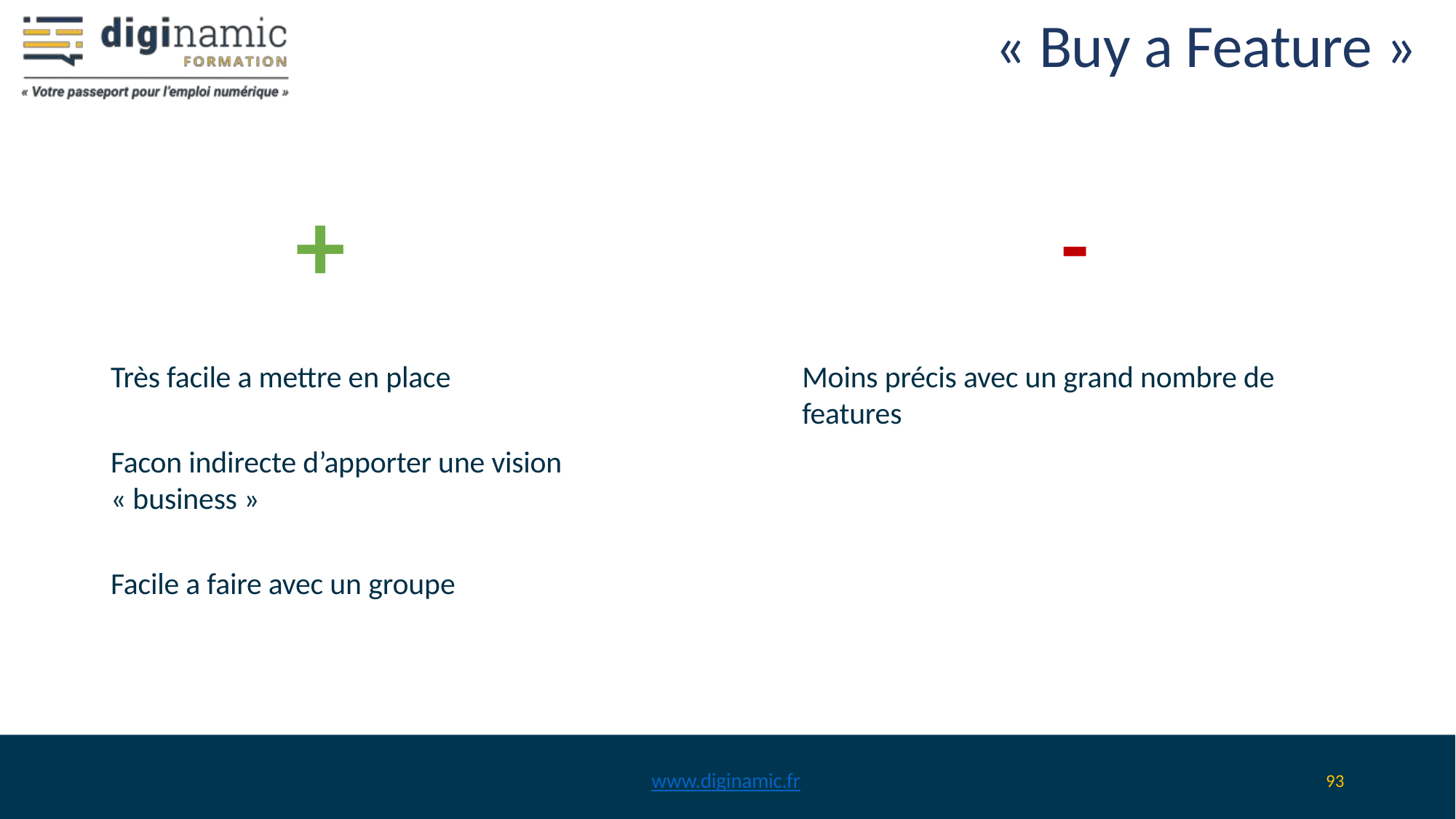

# « Buy a Feature »
+
-
Très facile a mettre en place

Facon indirecte d’apporter une vision « business »

Facile a faire avec un groupe
Moins précis avec un grand nombre de features
www.diginamic.fr
93